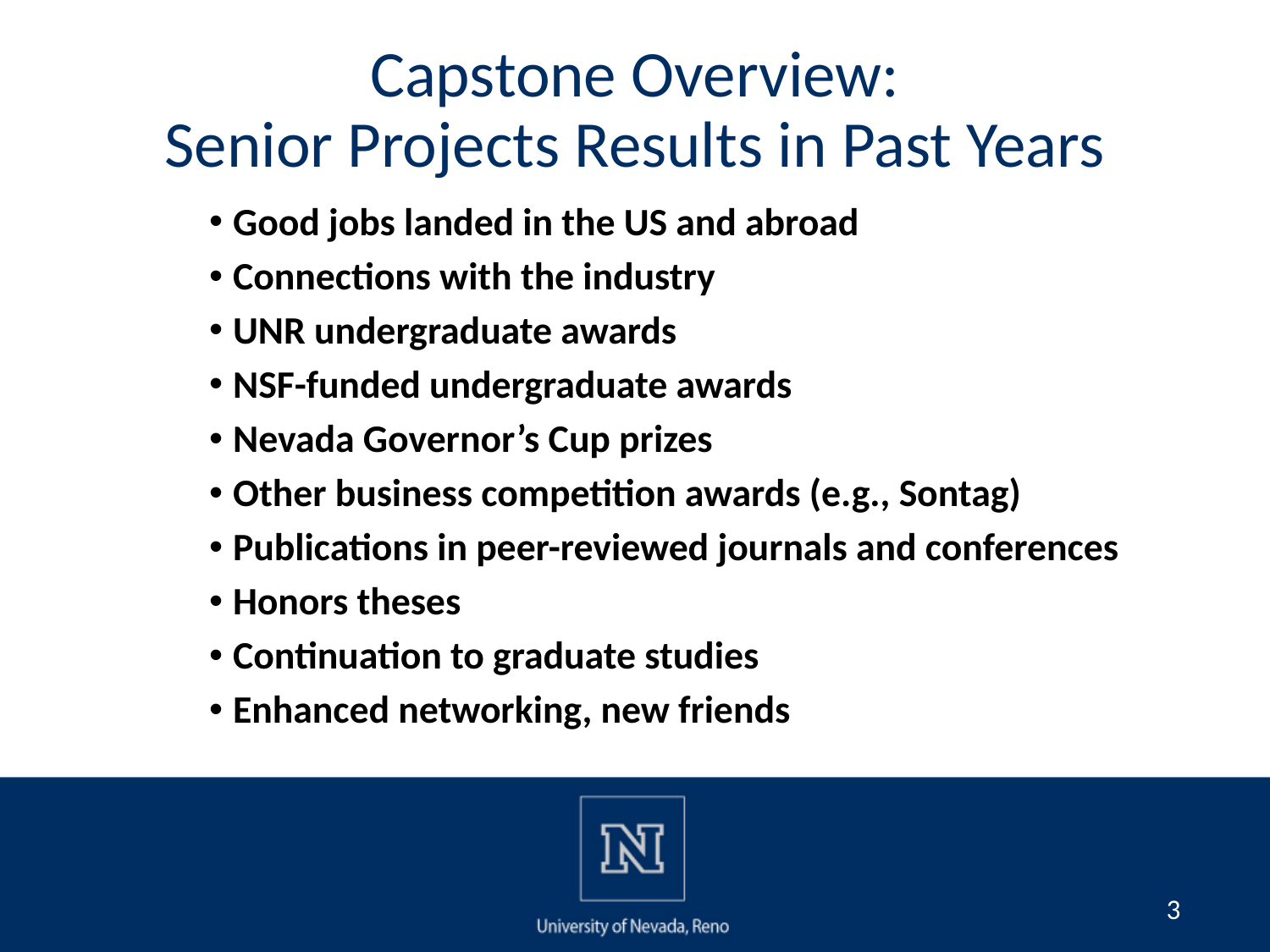

# Capstone Overview: Senior Projects Results in Past Years
Good jobs landed in the US and abroad
Connections with the industry
UNR undergraduate awards
NSF-funded undergraduate awards
Nevada Governor’s Cup prizes
Other business competition awards (e.g., Sontag)
Publications in peer-reviewed journals and conferences
Honors theses
Continuation to graduate studies
Enhanced networking, new friends
3